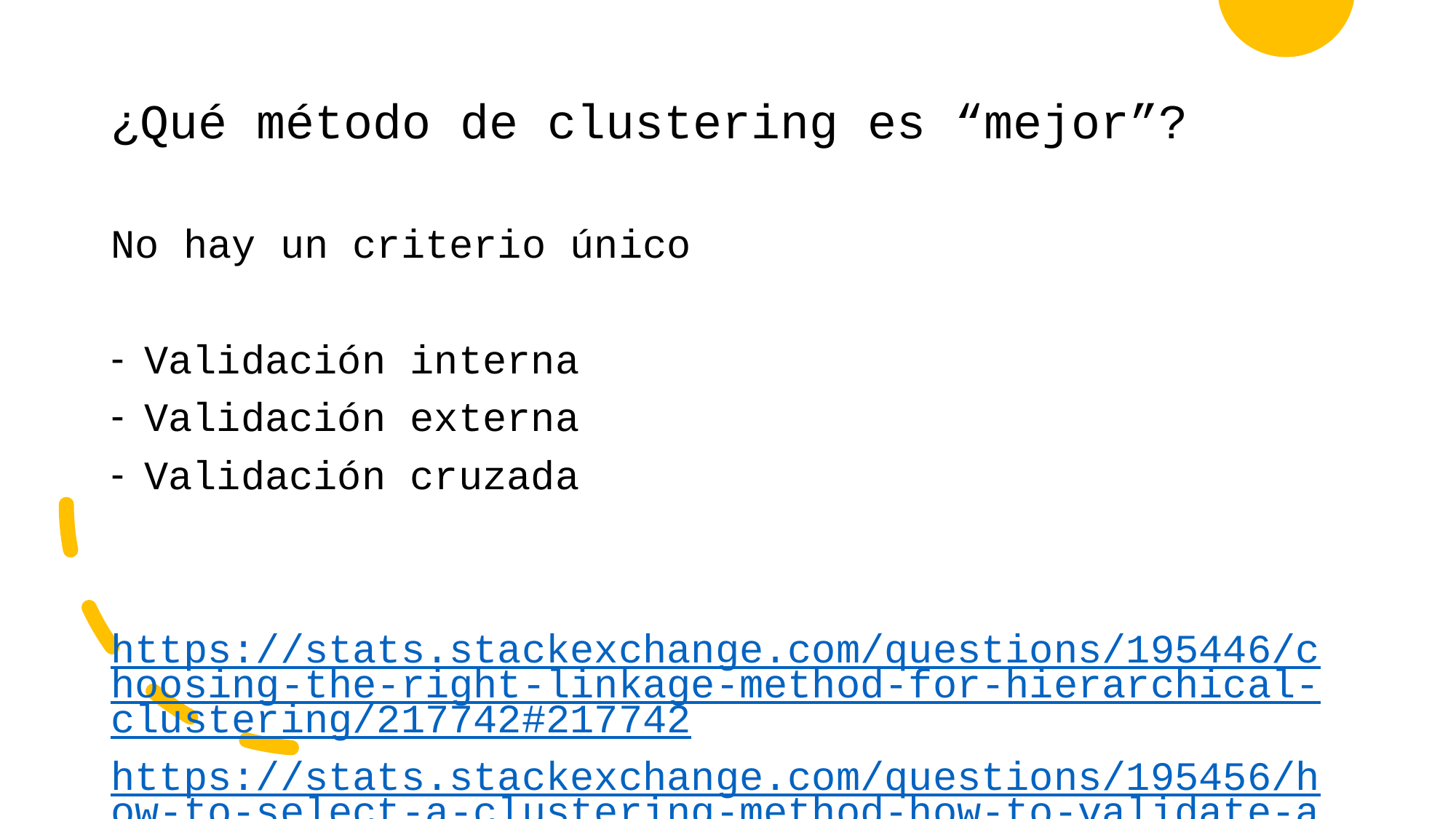

# ¿Qué método de clustering es “mejor”?
No hay un criterio único

Validación interna
Validación externa
Validación cruzada

https://stats.stackexchange.com/questions/195446/choosing-the-right-linkage-method-for-hierarchical-clustering/217742#217742
https://stats.stackexchange.com/questions/195456/how-to-select-a-clustering-method-how-to-validate-a-cluster-solution-to-warran